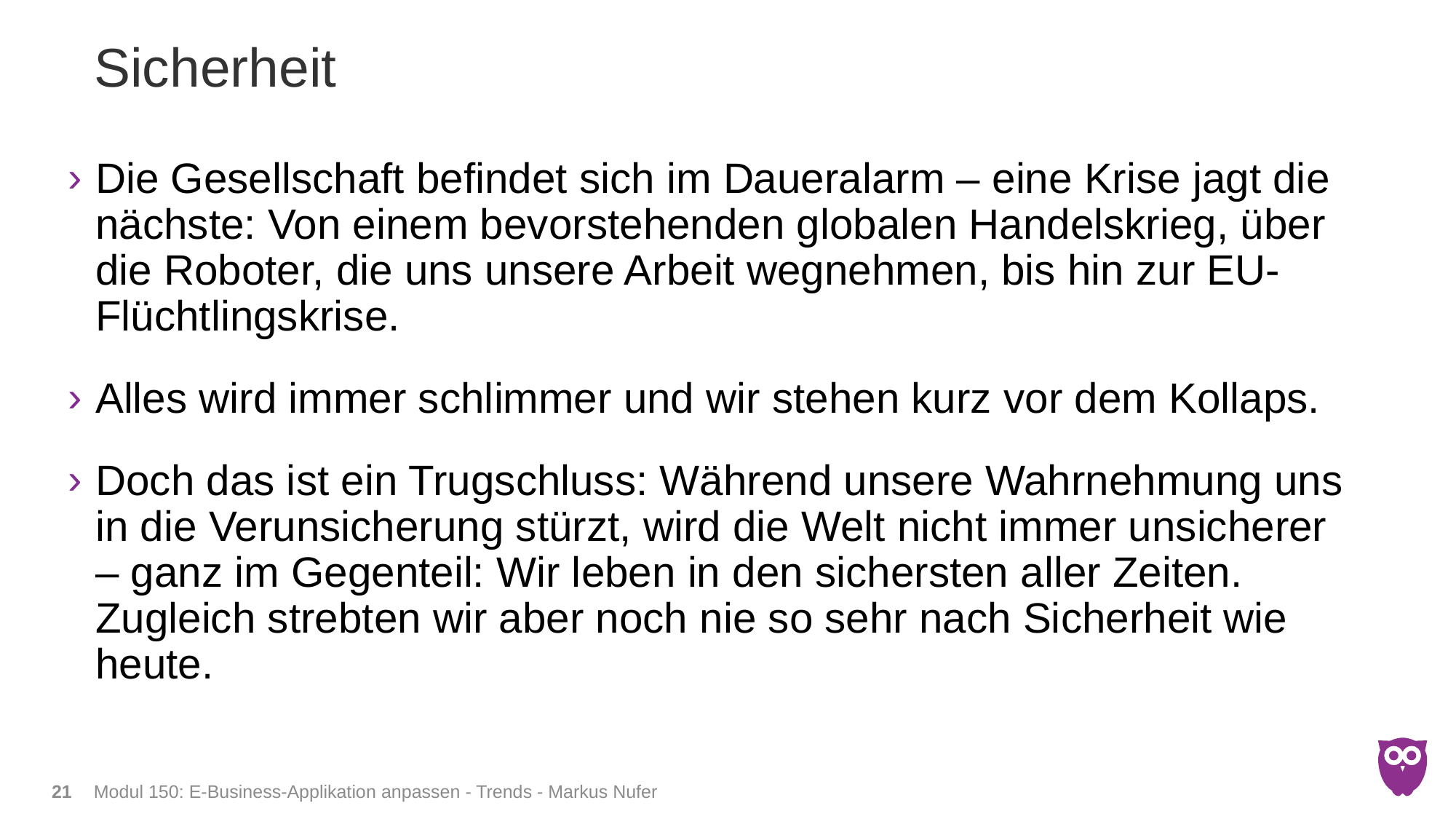

# Sicherheit
Die Gesellschaft befindet sich im Daueralarm – eine Krise jagt die nächste: Von einem bevorstehenden globalen Handelskrieg, über die Roboter, die uns unsere Arbeit wegnehmen, bis hin zur EU-Flüchtlingskrise.
Alles wird immer schlimmer und wir stehen kurz vor dem Kollaps.
Doch das ist ein Trugschluss: Während unsere Wahrnehmung uns in die Verunsicherung stürzt, wird die Welt nicht immer unsicherer – ganz im Gegenteil: Wir leben in den sichersten aller Zeiten. Zugleich strebten wir aber noch nie so sehr nach Sicherheit wie heute.

21
Modul 150: E-Business-Applikation anpassen - Trends - Markus Nufer